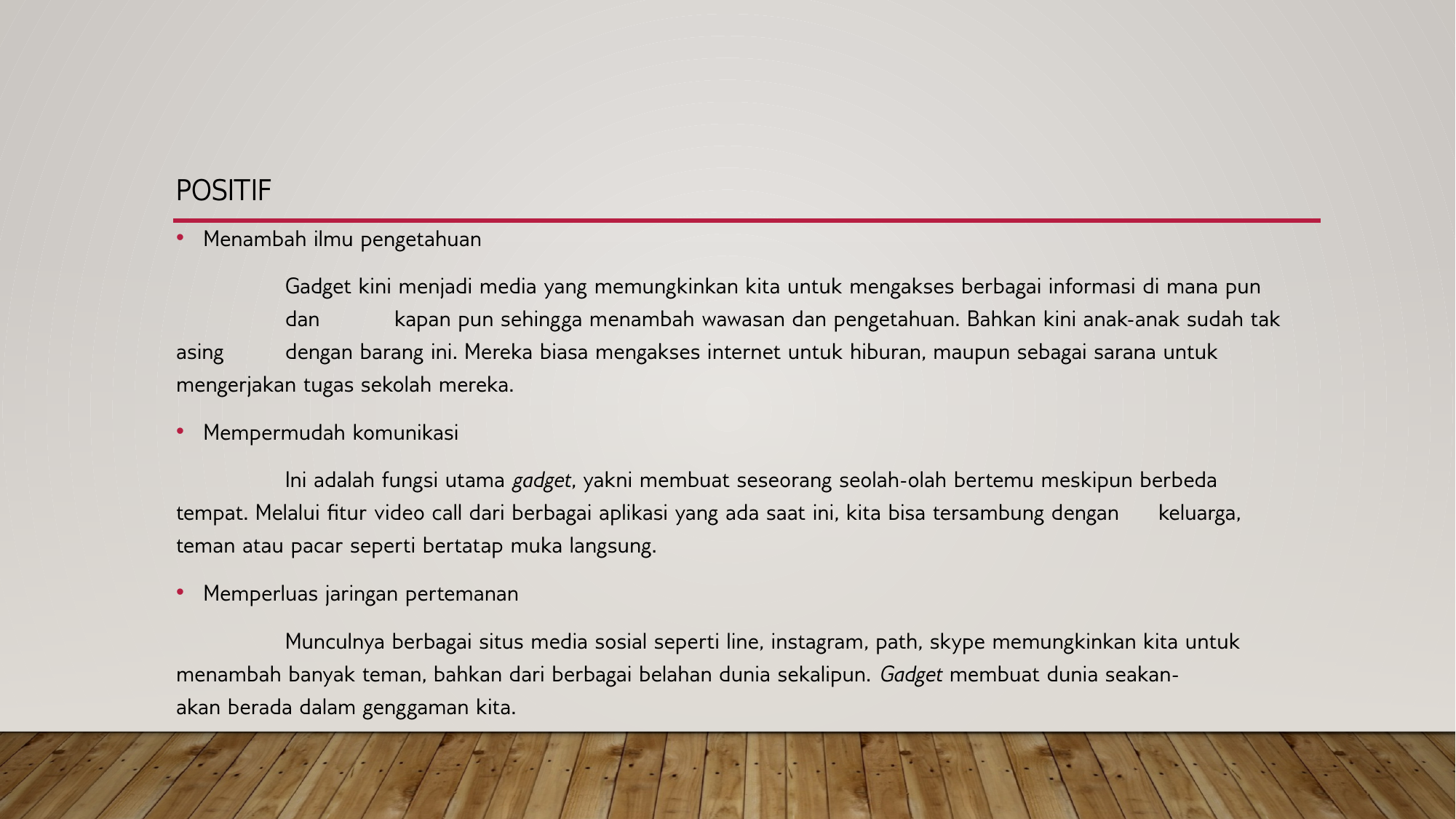

POSITIF

Menambah ilmu pengetahuan
	Gadget kini menjadi media yang memungkinkan kita untuk mengakses berbagai informasi di mana pun 	dan 	kapan pun sehingga menambah wawasan dan pengetahuan. Bahkan kini anak-anak sudah tak asing 	dengan barang ini. Mereka biasa mengakses internet untuk hiburan, maupun sebagai sarana untuk 	mengerjakan tugas sekolah mereka.
Mempermudah komunikasi
	Ini adalah fungsi utama gadget, yakni membuat seseorang seolah-olah bertemu meskipun berbeda 	tempat. Melalui fitur video call dari berbagai aplikasi yang ada saat ini, kita bisa tersambung dengan 	keluarga, teman atau pacar seperti bertatap muka langsung.
Memperluas jaringan pertemanan
	Munculnya berbagai situs media sosial seperti line, instagram, path, skype memungkinkan kita untuk 	menambah banyak teman, bahkan dari berbagai belahan dunia sekalipun. Gadget membuat dunia seakan-	akan berada dalam genggaman kita.